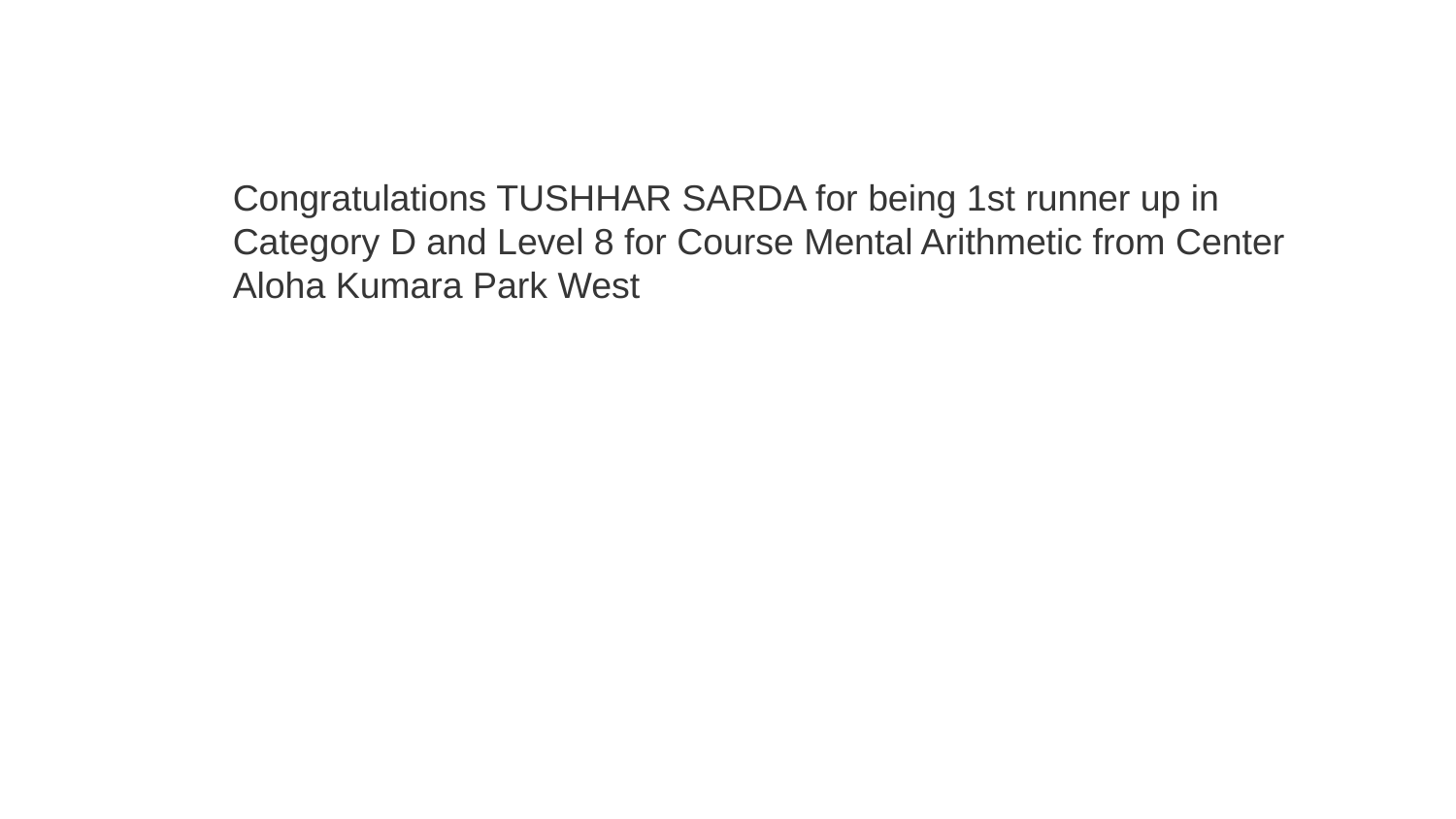

Congratulations TUSHHAR SARDA for being 1st runner up in Category D and Level 8 for Course Mental Arithmetic from Center Aloha Kumara Park West